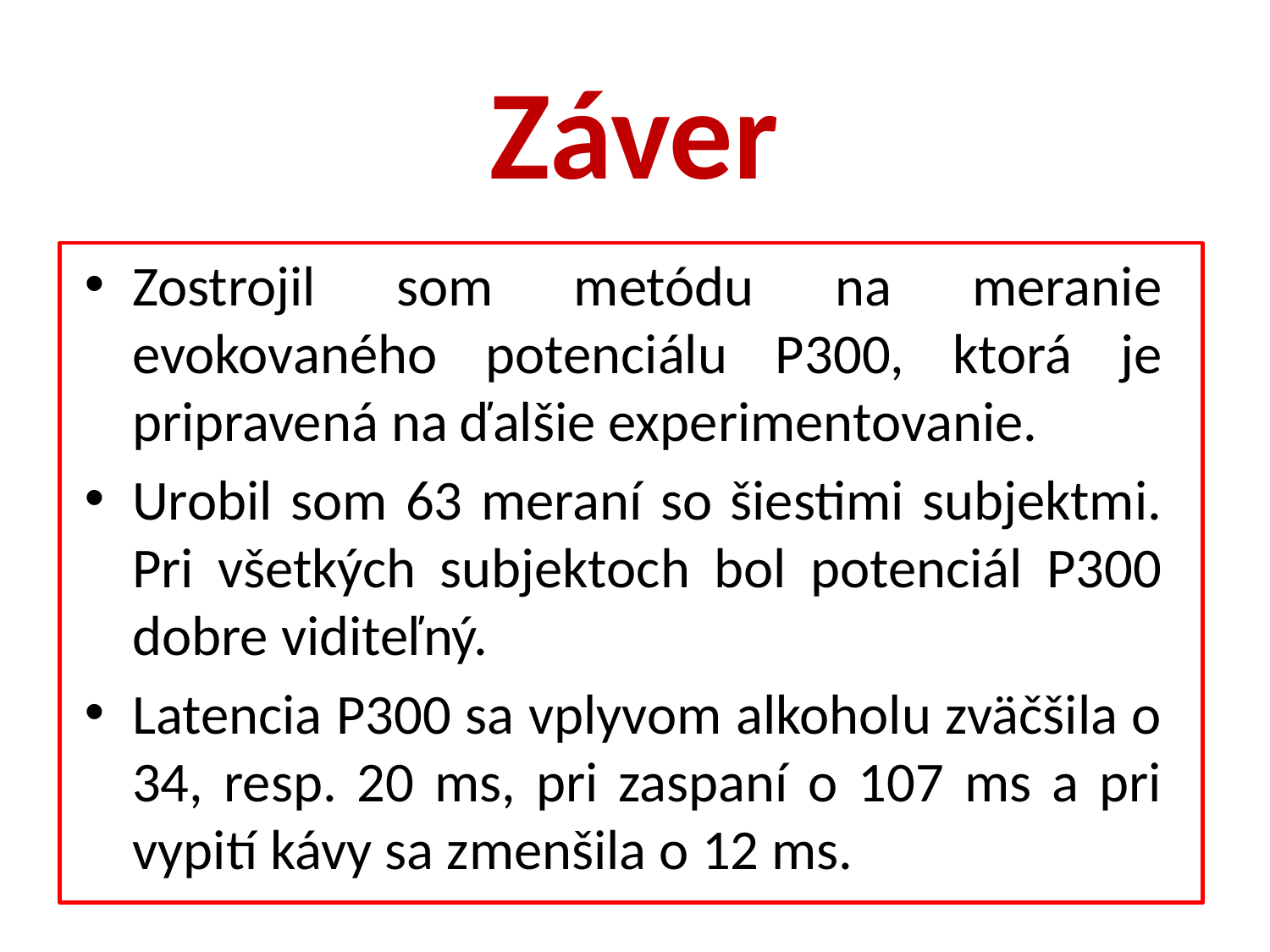

Záver
Zostrojil som metódu na meranie evokovaného potenciálu P300, ktorá je pripravená na ďalšie experimentovanie.
Urobil som 63 meraní so šiestimi subjektmi. Pri všetkých subjektoch bol potenciál P300 dobre viditeľný.
Latencia P300 sa vplyvom alkoholu zväčšila o 34, resp. 20 ms, pri zaspaní o 107 ms a pri vypití kávy sa zmenšila o 12 ms.